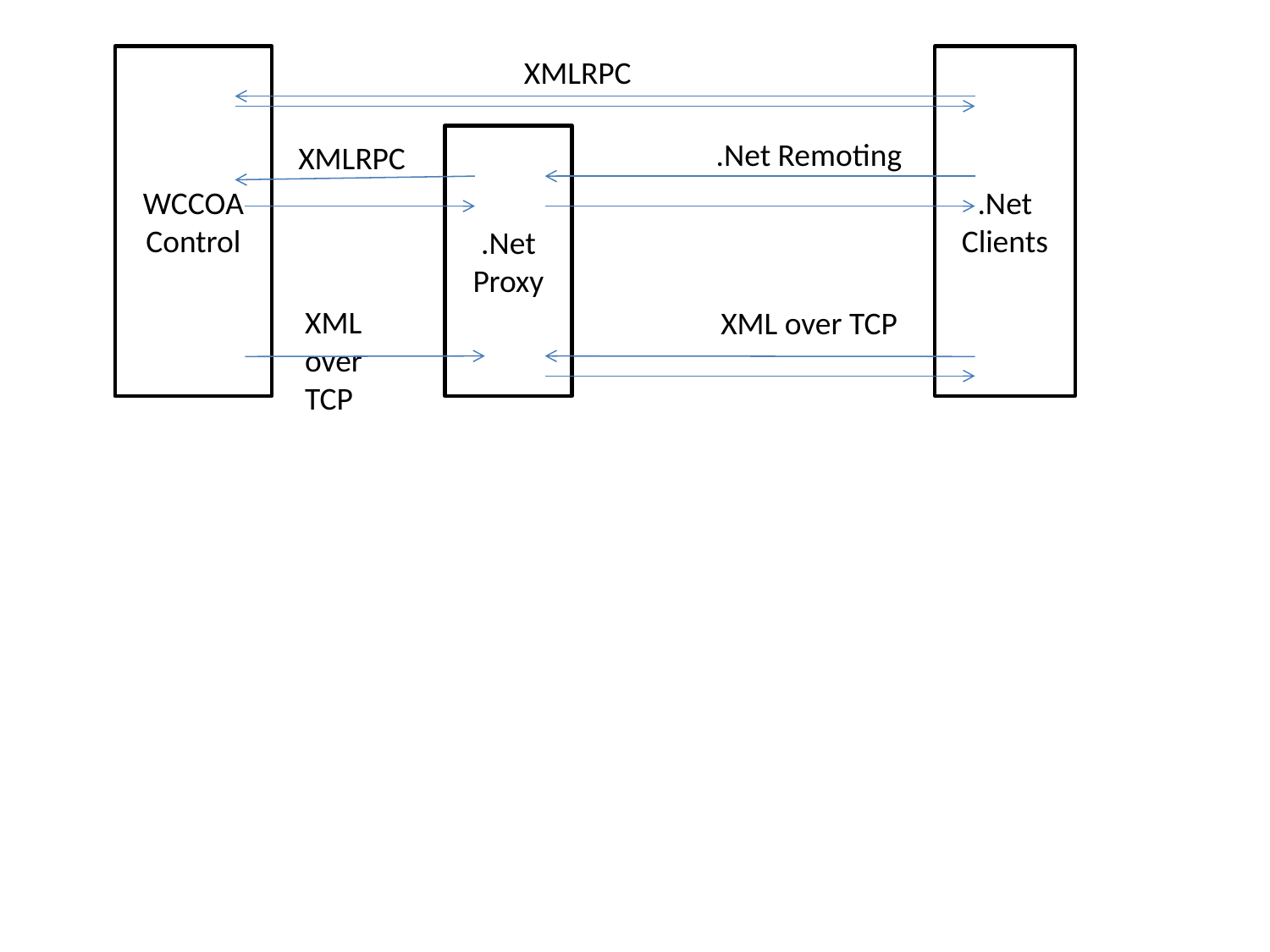

WCCOA
Control
XMLRPC
.Net
Clients
.Net
Proxy
.Net Remoting
XMLRPC
XML
over
TCP
XML over TCP